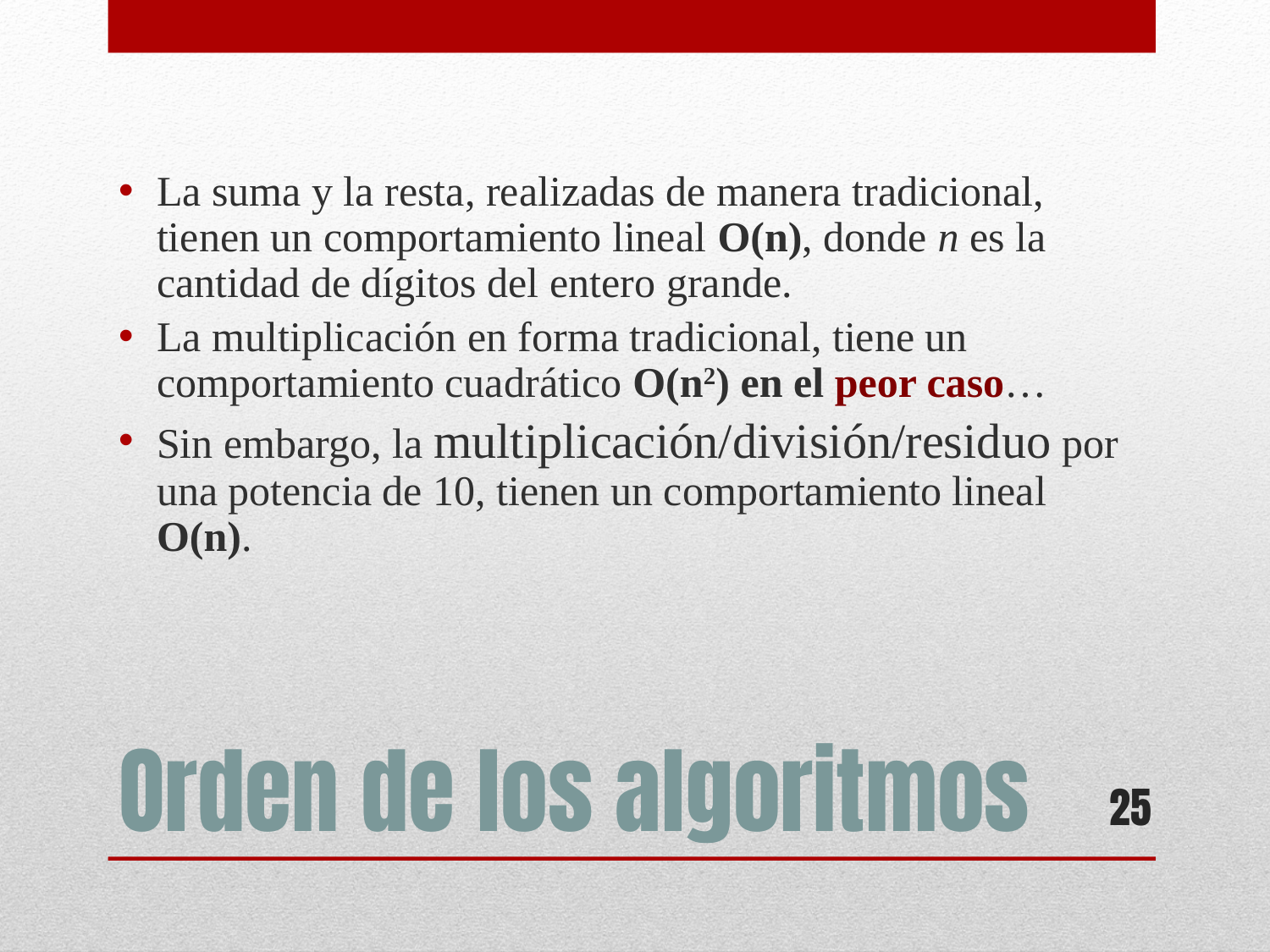

La suma y la resta, realizadas de manera tradicional, tienen un comportamiento lineal O(n), donde n es la cantidad de dígitos del entero grande.
La multiplicación en forma tradicional, tiene un comportamiento cuadrático O(n2) en el peor caso…
Sin embargo, la multiplicación/división/residuo por una potencia de 10, tienen un comportamiento lineal O(n).
# Orden de los algoritmos
25